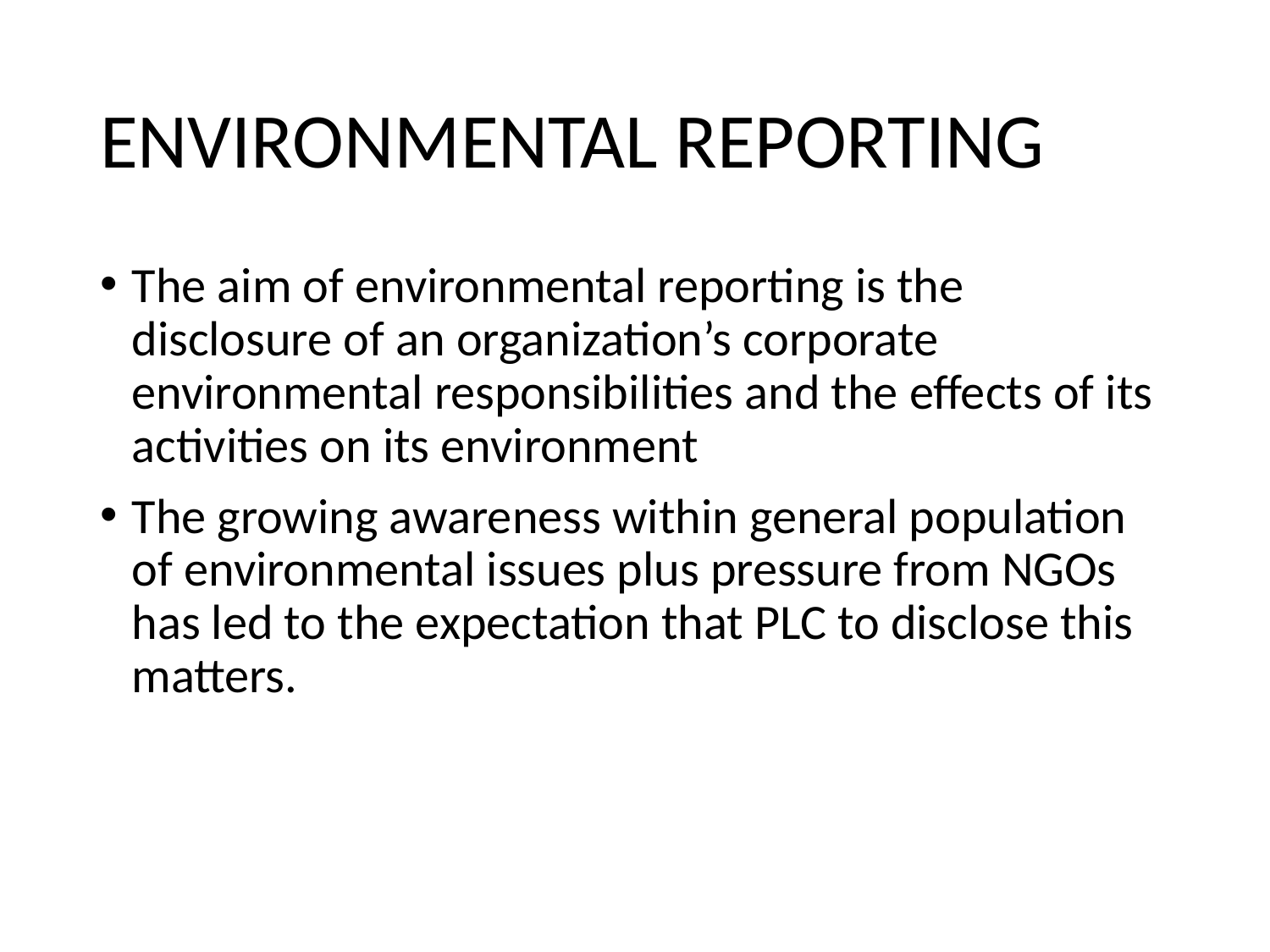

# ENVIRONMENTAL REPORTING
The aim of environmental reporting is the disclosure of an organization’s corporate environmental responsibilities and the effects of its activities on its environment
The growing awareness within general population of environmental issues plus pressure from NGOs has led to the expectation that PLC to disclose this matters.